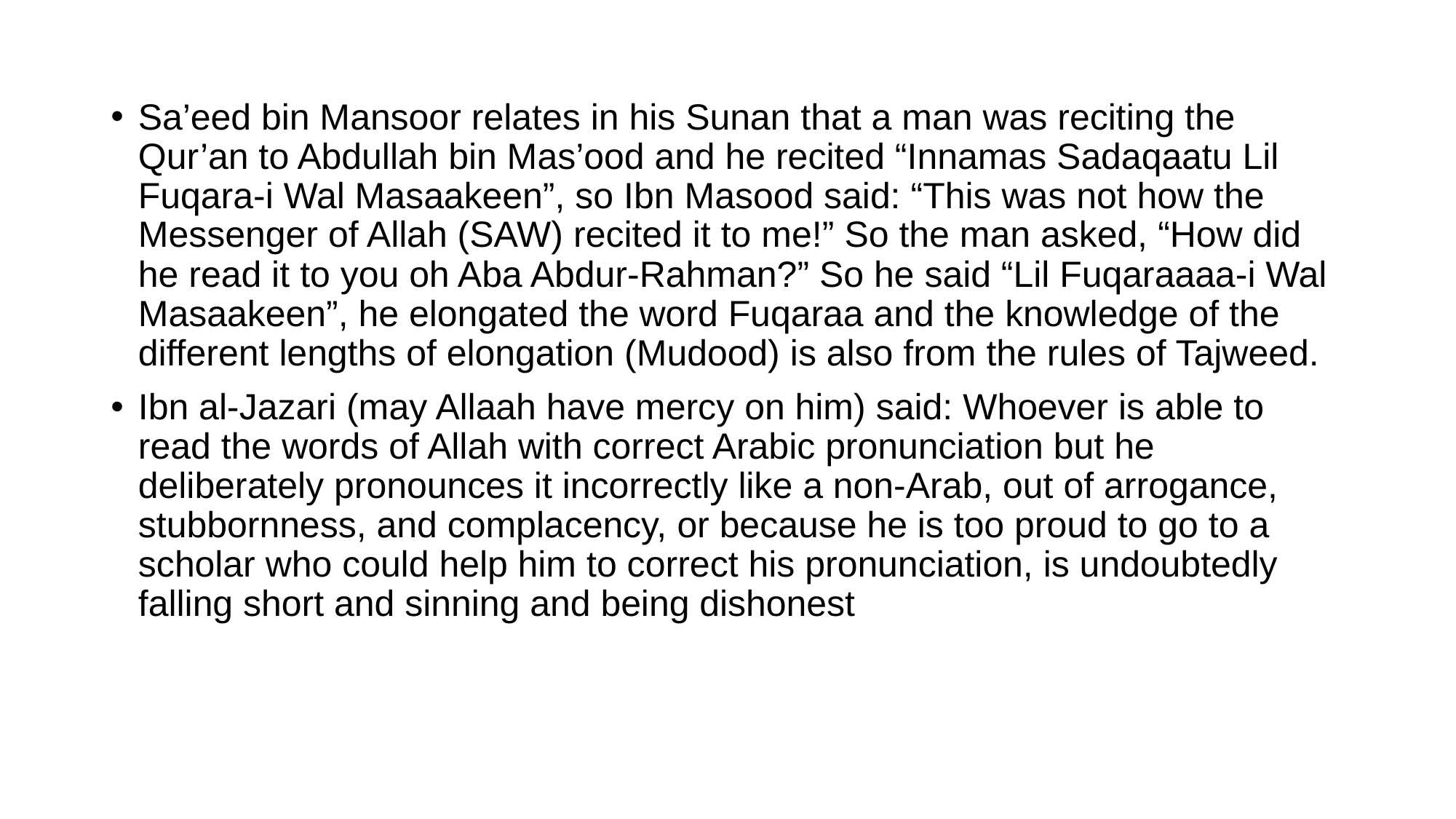

Sa’eed bin Mansoor relates in his Sunan that a man was reciting the Qur’an to Abdullah bin Mas’ood and he recited “Innamas Sadaqaatu Lil Fuqara-i Wal Masaakeen”, so Ibn Masood said: “This was not how the Messenger of Allah (SAW) recited it to me!” So the man asked, “How did he read it to you oh Aba Abdur-Rahman?” So he said “Lil Fuqaraaaa-i Wal Masaakeen”, he elongated the word Fuqaraa and the knowledge of the different lengths of elongation (Mudood) is also from the rules of Tajweed.
Ibn al-Jazari (may Allaah have mercy on him) said: Whoever is able to read the words of Allah with correct Arabic pronunciation but he deliberately pronounces it incorrectly like a non-Arab, out of arrogance, stubbornness, and complacency, or because he is too proud to go to a scholar who could help him to correct his pronunciation, is undoubtedly falling short and sinning and being dishonest